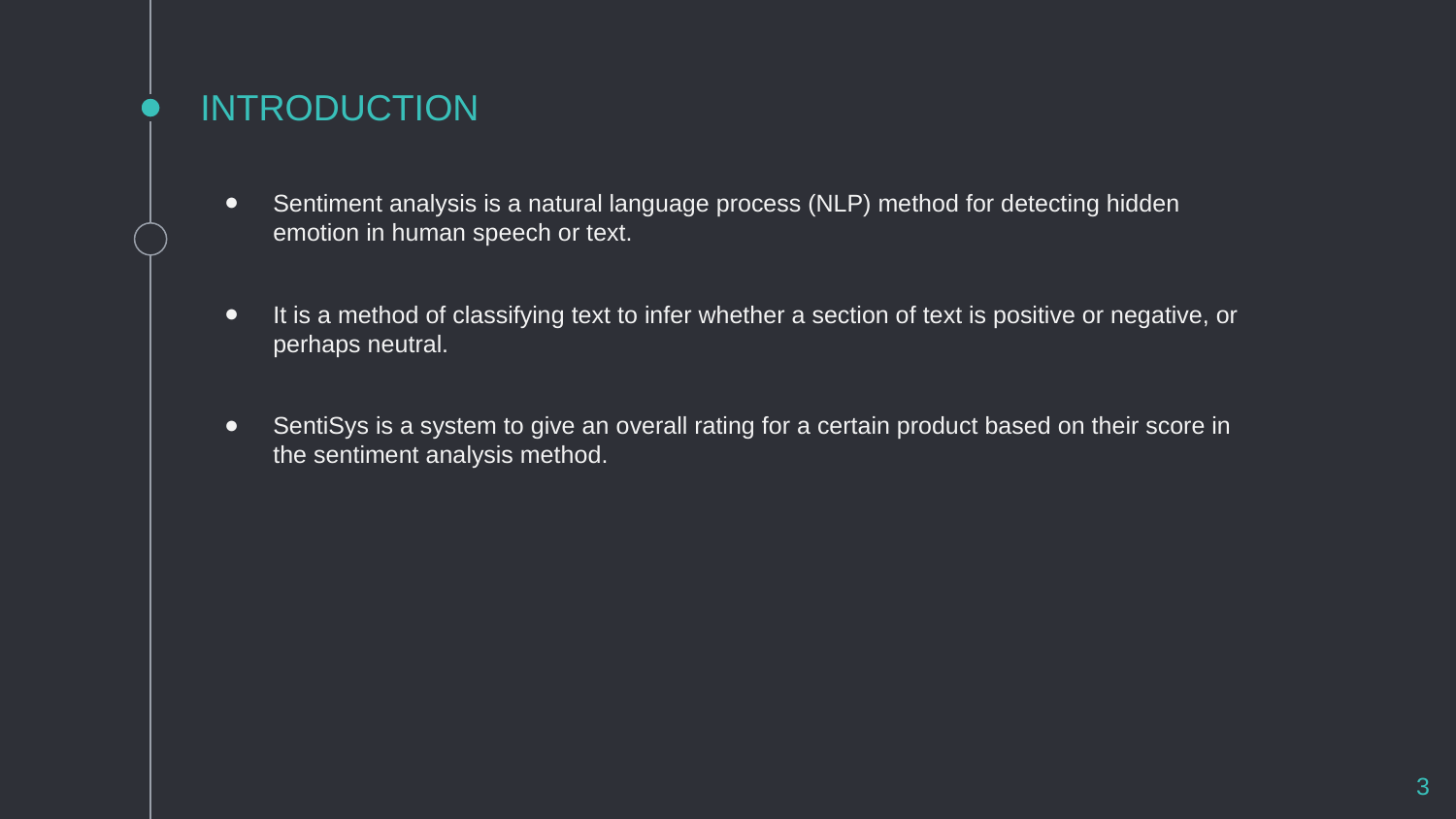

# INTRODUCTION
Sentiment analysis is a natural language process (NLP) method for detecting hidden emotion in human speech or text.

It is a method of classifying text to infer whether a section of text is positive or negative, or perhaps neutral.

SentiSys is a system to give an overall rating for a certain product based on their score in the sentiment analysis method.

3